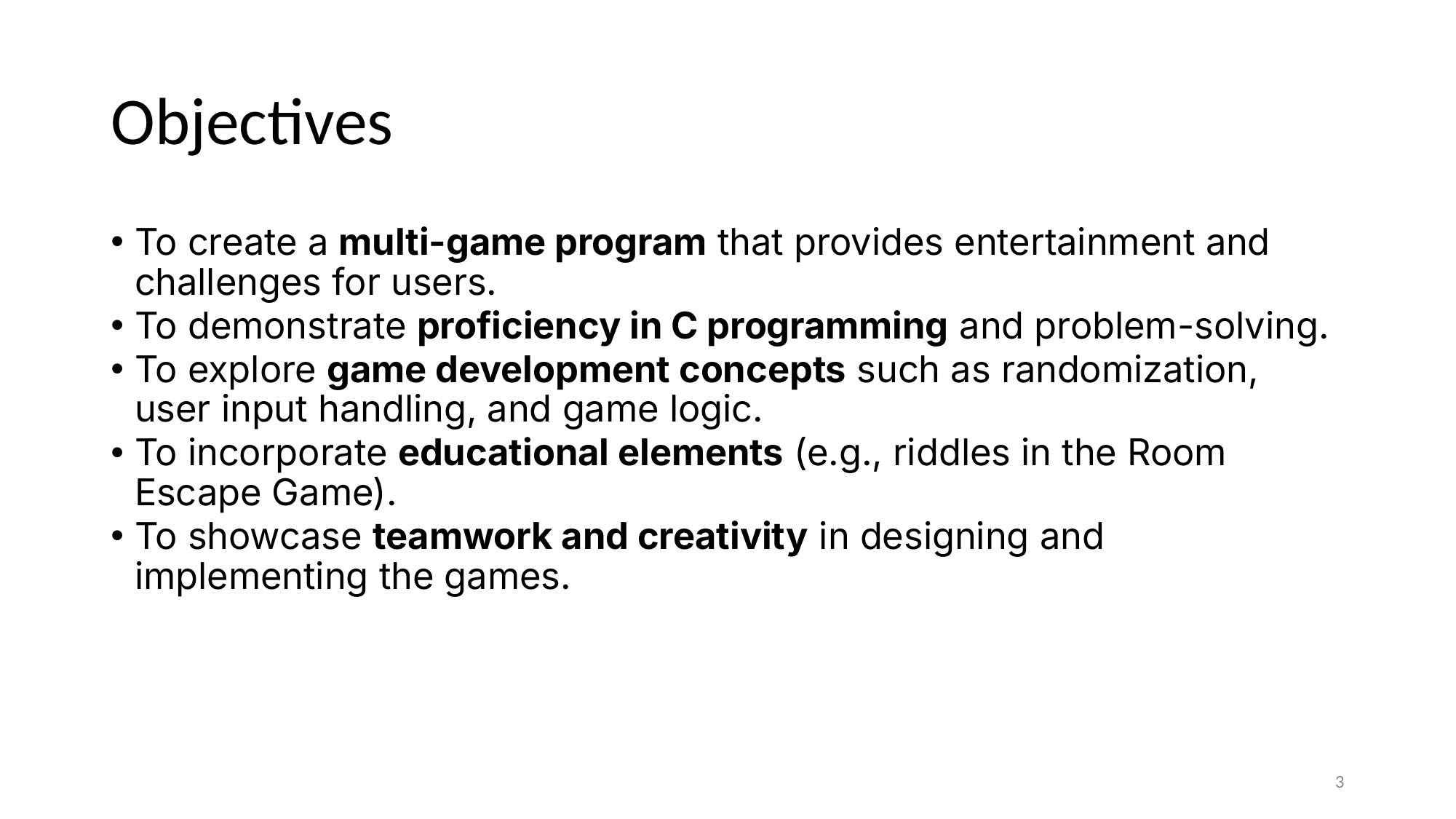

# Objectives
To create a multi-game program that provides entertainment and challenges for users.
To demonstrate proficiency in C programming and problem-solving.
To explore game development concepts such as randomization, user input handling, and game logic.
To incorporate educational elements (e.g., riddles in the Room Escape Game).
To showcase teamwork and creativity in designing and implementing the games.

3